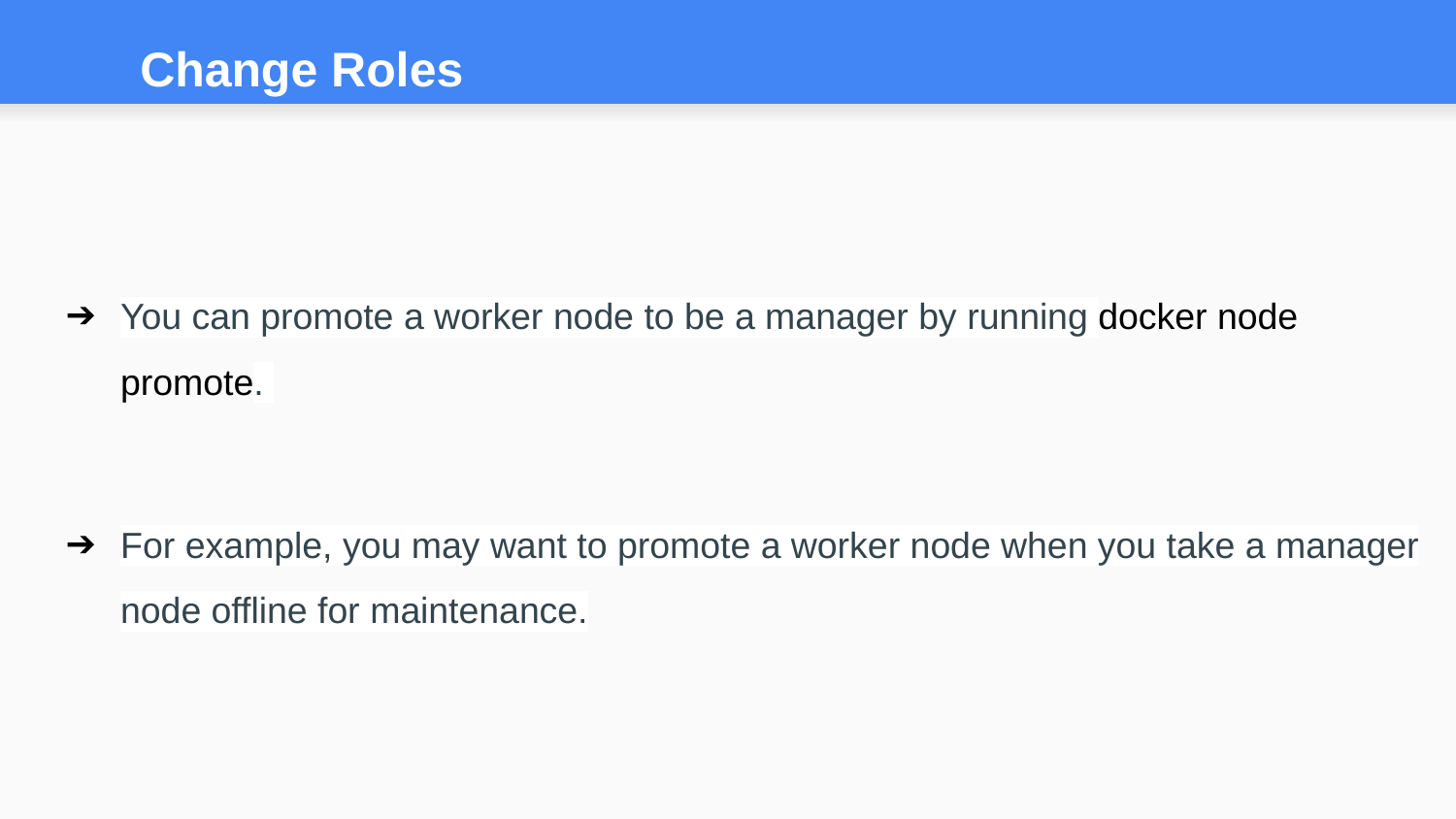

# Change Roles
You can promote a worker node to be a manager by running docker node promote.

For example, you may want to promote a worker node when you take a manager node offline for maintenance.